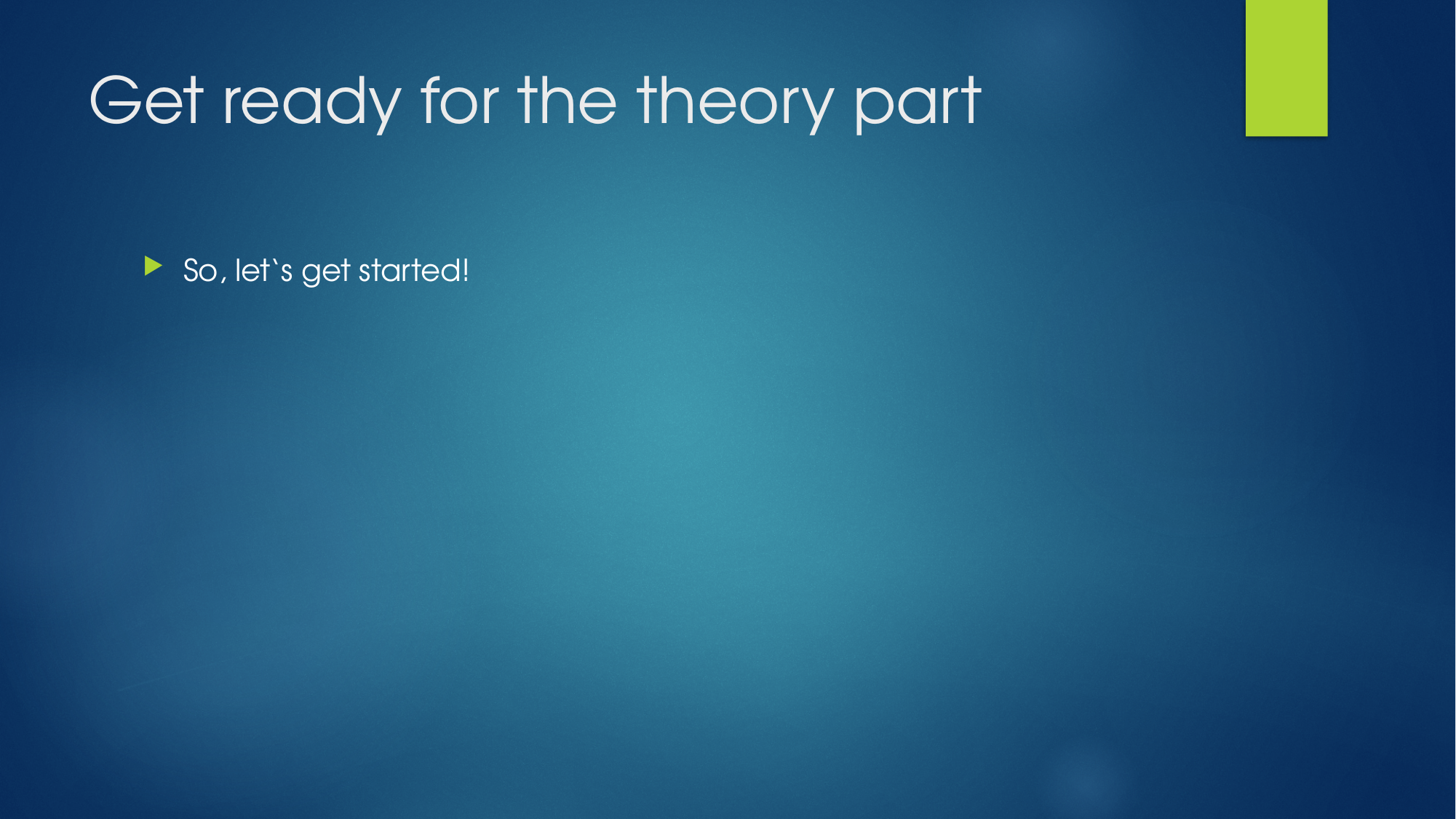

# Get ready for the theory part
So, let‘s get started!